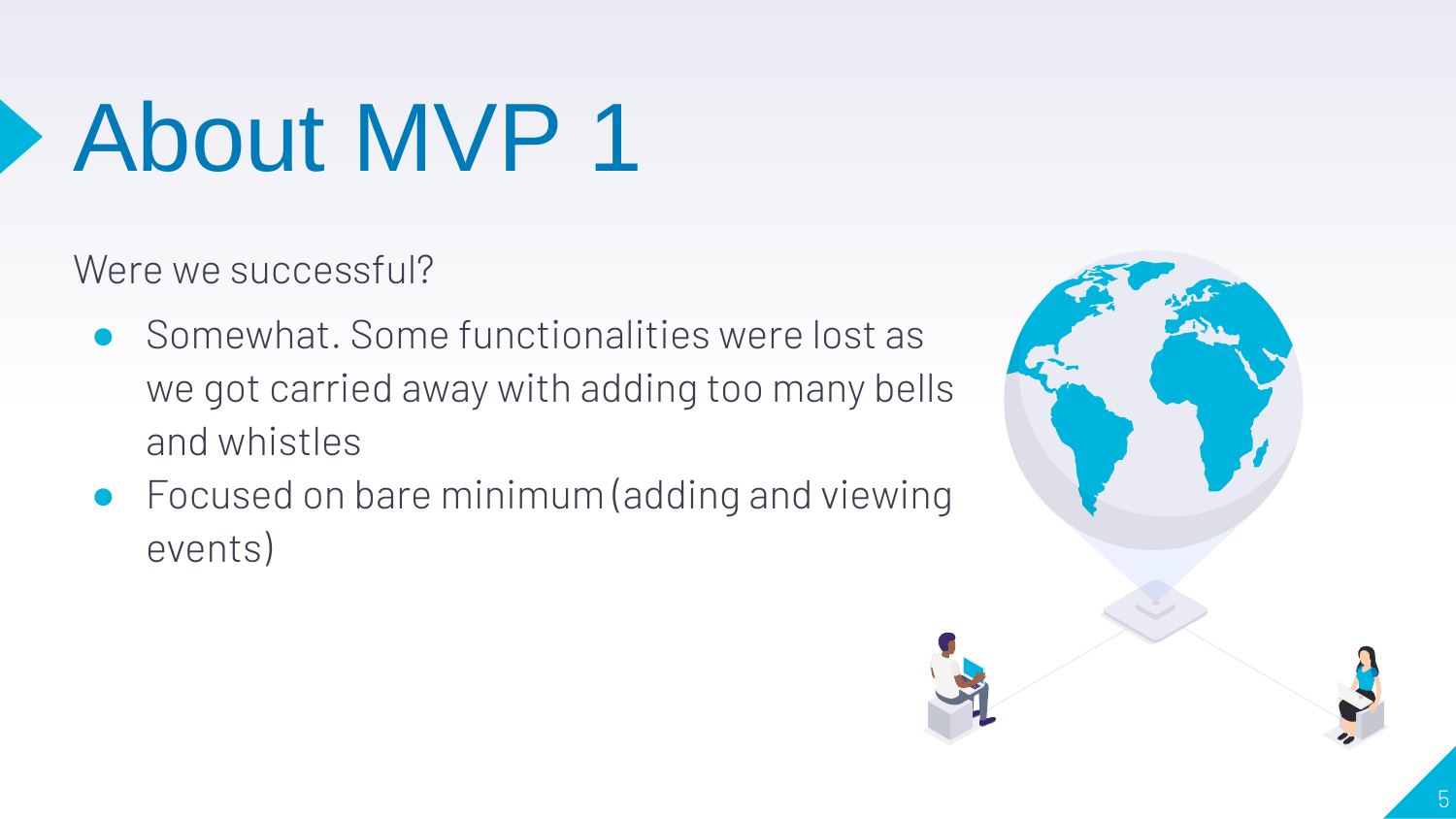

# About MVP 1
Were we successful?
Somewhat. Some functionalities were lost as we got carried away with adding too many bells and whistles
Focused on bare minimum (adding and viewing events)

5